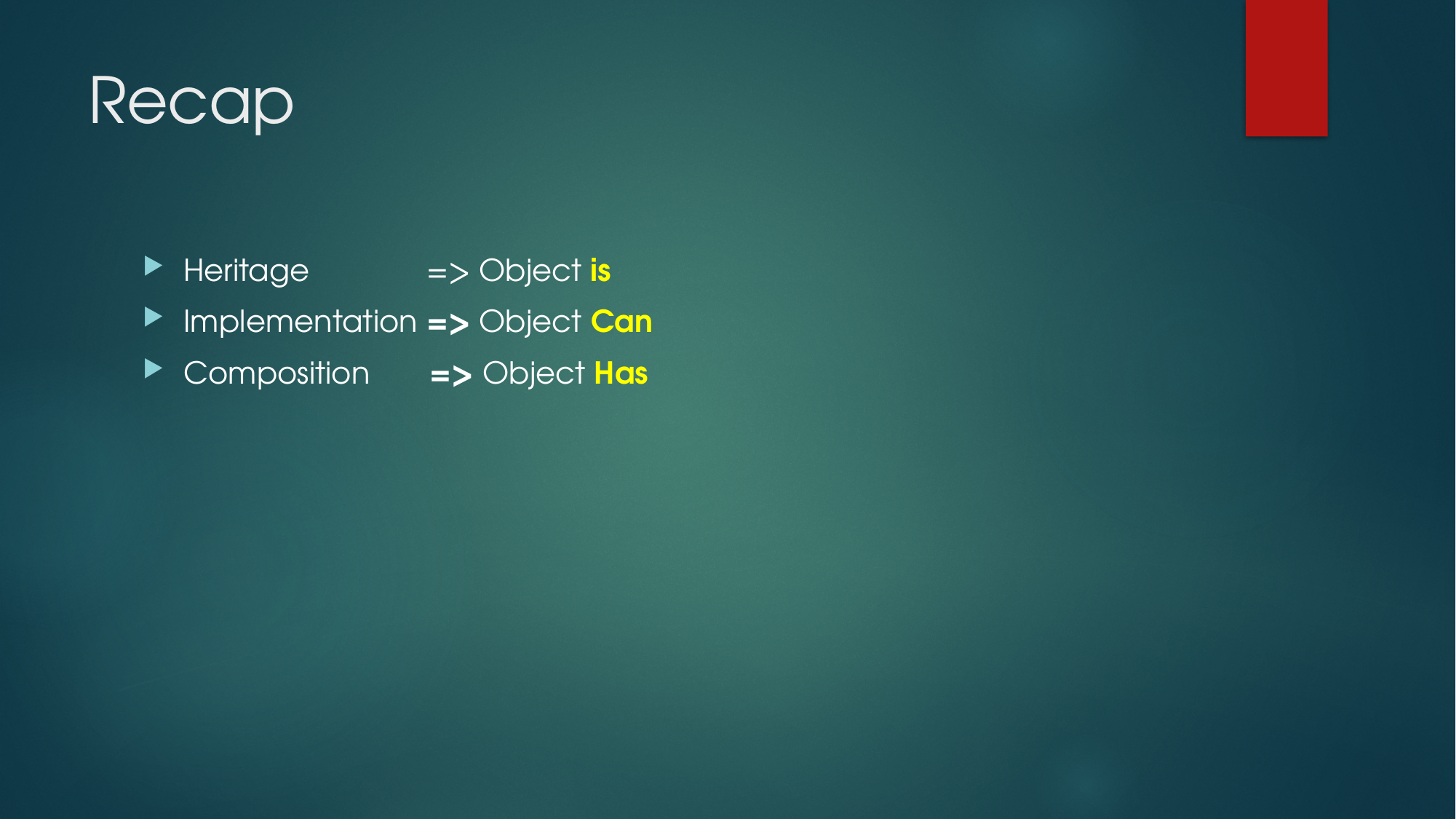

# Recap
Heritage              => Object is
Implementation => Object Can
Composition       => Object Has